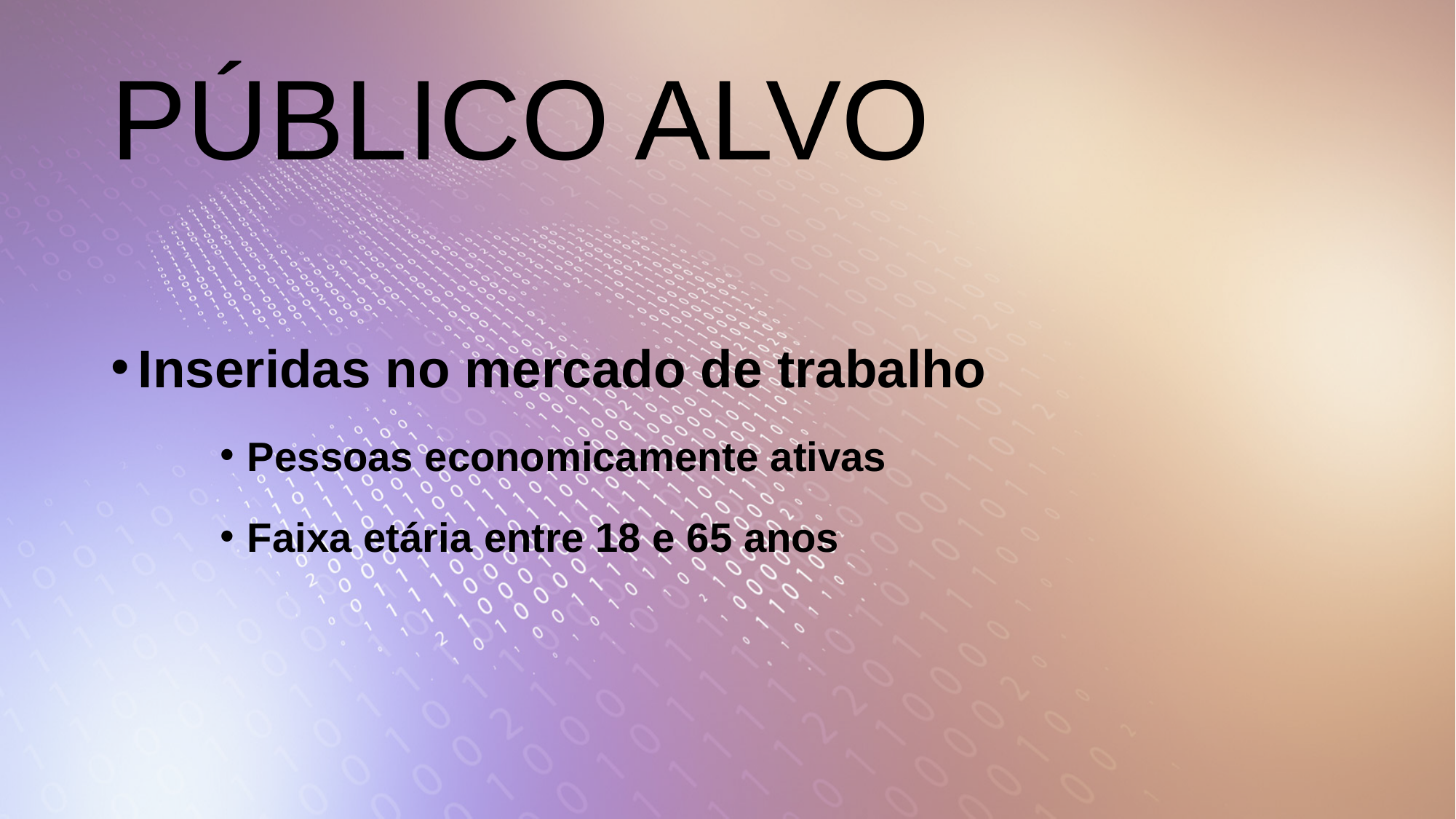

# PÚBLICO ALVO

Inseridas no mercado de trabalho
Pessoas economicamente ativas
Faixa etária entre 18 e 65 anos